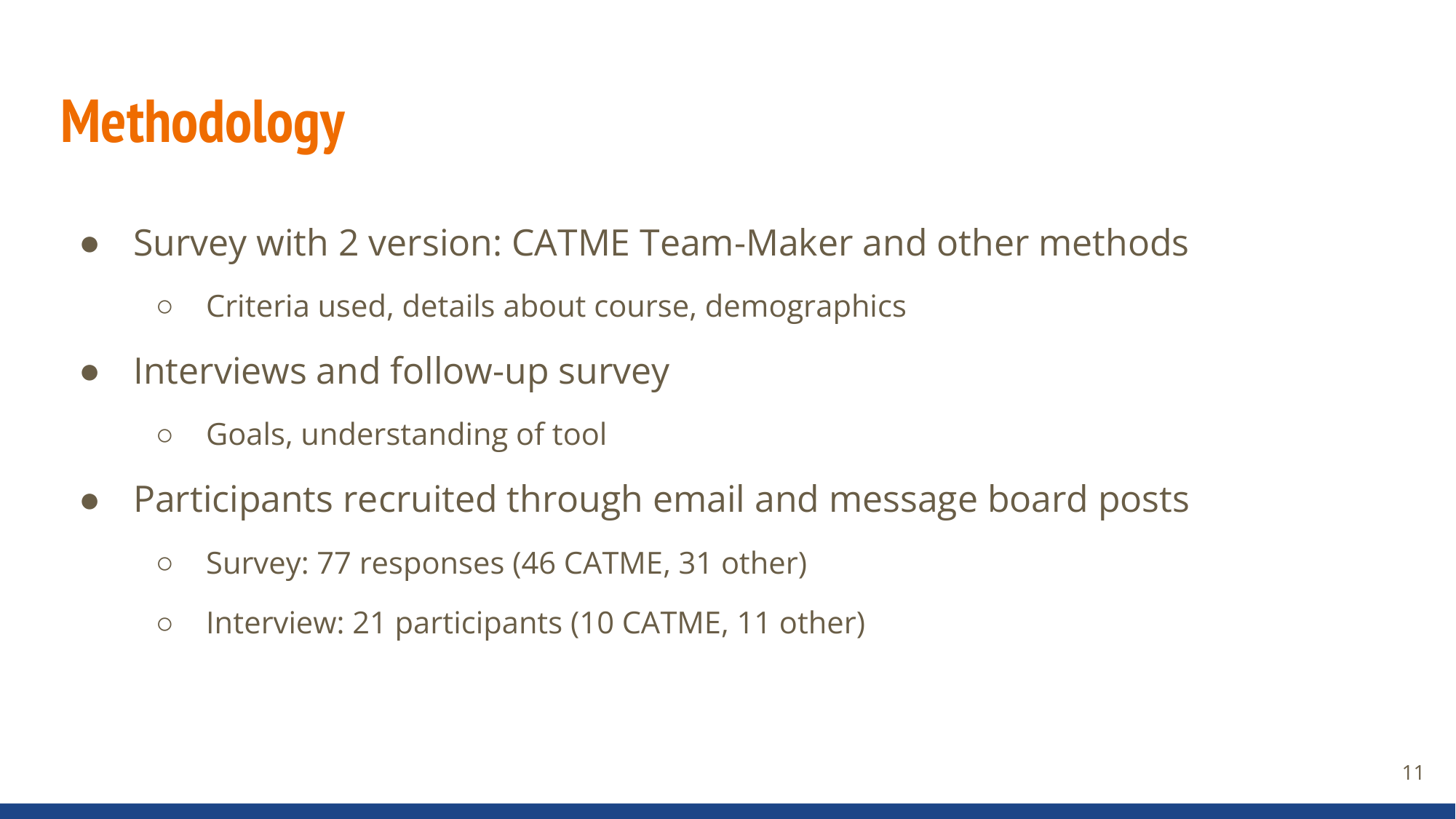

# Methodology
Survey with 2 version: CATME Team-Maker and other methods
Criteria used, details about course, demographics
Interviews and follow-up survey
Goals, understanding of tool
Participants recruited through email and message board posts
Survey: 77 responses (46 CATME, 31 other)
Interview: 21 participants (10 CATME, 11 other)
11